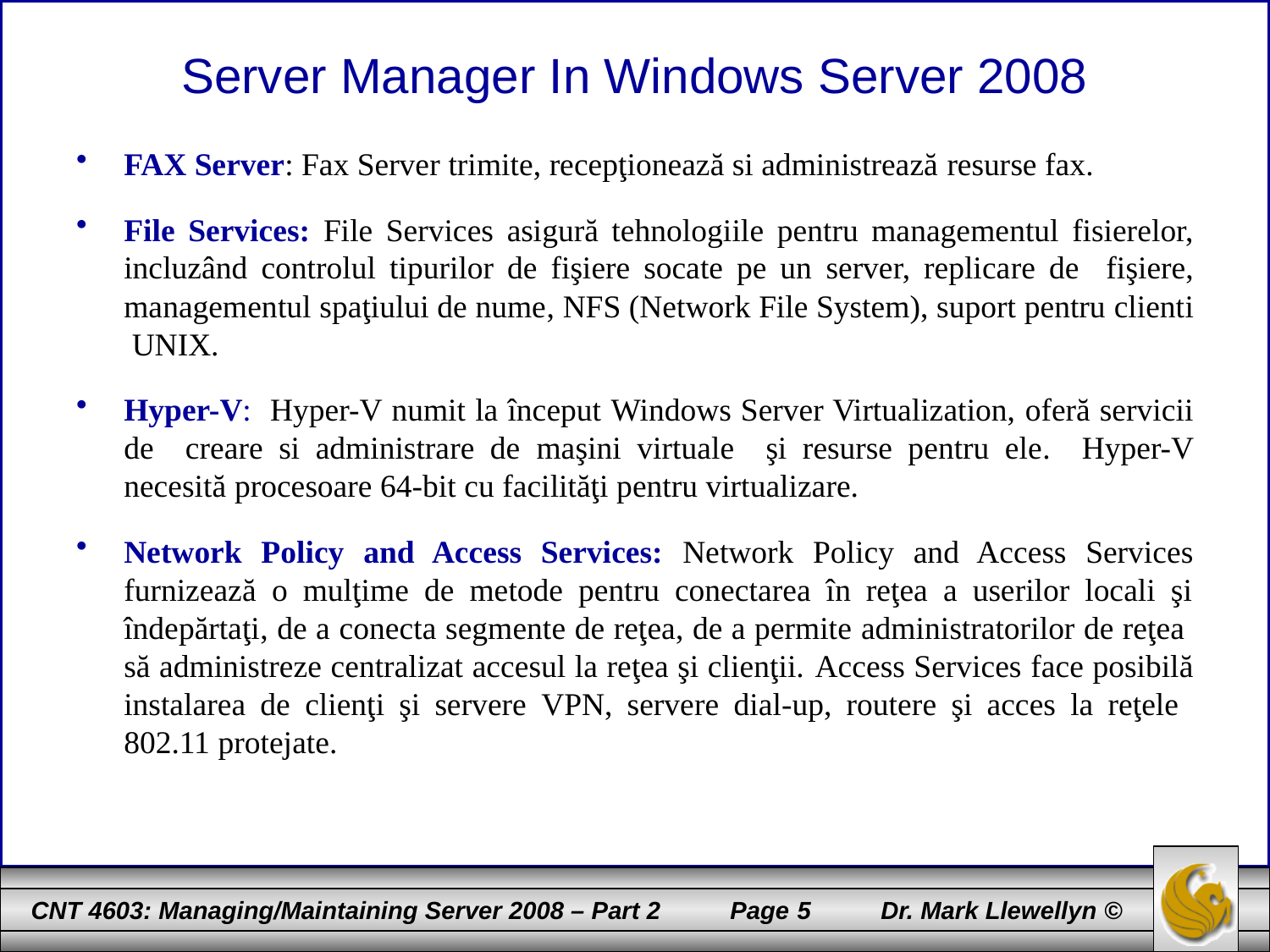

# Server Manager In Windows Server 2008
FAX Server: Fax Server trimite, recepţionează si administrează resurse fax.
File Services: File Services asigură tehnologiile pentru managementul fisierelor, incluzând controlul tipurilor de fişiere socate pe un server, replicare de  fişiere, managementul spaţiului de nume, NFS (Network File System), suport pentru clienti  UNIX.
Hyper-V:  Hyper-V numit la început Windows Server Virtualization, oferă servicii de  creare si administrare de maşini virtuale  şi resurse pentru ele.  Hyper-V necesită procesoare 64-bit cu facilităţi pentru virtualizare.
Network Policy and Access Services: Network Policy and Access Services furnizează o mulţime de metode pentru conectarea în reţea a userilor locali şi îndepărtaţi, de a conecta segmente de reţea, de a permite administratorilor de reţea  să administreze centralizat accesul la reţea şi clienţii. Access Services face posibilă instalarea de clienţi şi servere VPN, servere dial-up, routere şi acces la reţele  802.11 protejate.